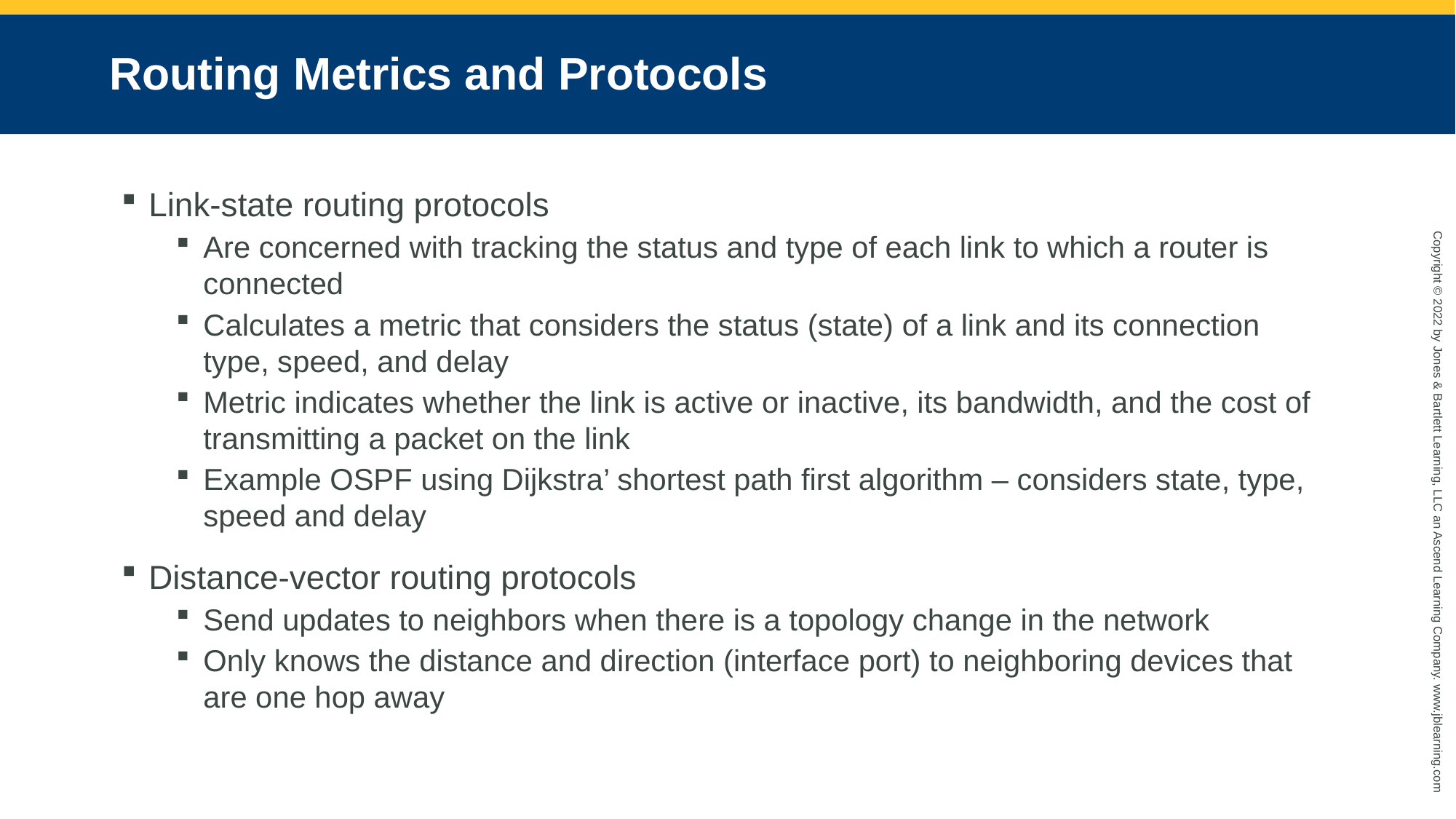

# Routing Metrics and Protocols
Link-state routing protocols
Are concerned with tracking the status and type of each link to which a router is connected
Calculates a metric that considers the status (state) of a link and its connection type, speed, and delay
Metric indicates whether the link is active or inactive, its bandwidth, and the cost of transmitting a packet on the link
Example OSPF using Dijkstra’ shortest path first algorithm – considers state, type, speed and delay
Distance-vector routing protocols
Send updates to neighbors when there is a topology change in the network
Only knows the distance and direction (interface port) to neighboring devices that are one hop away